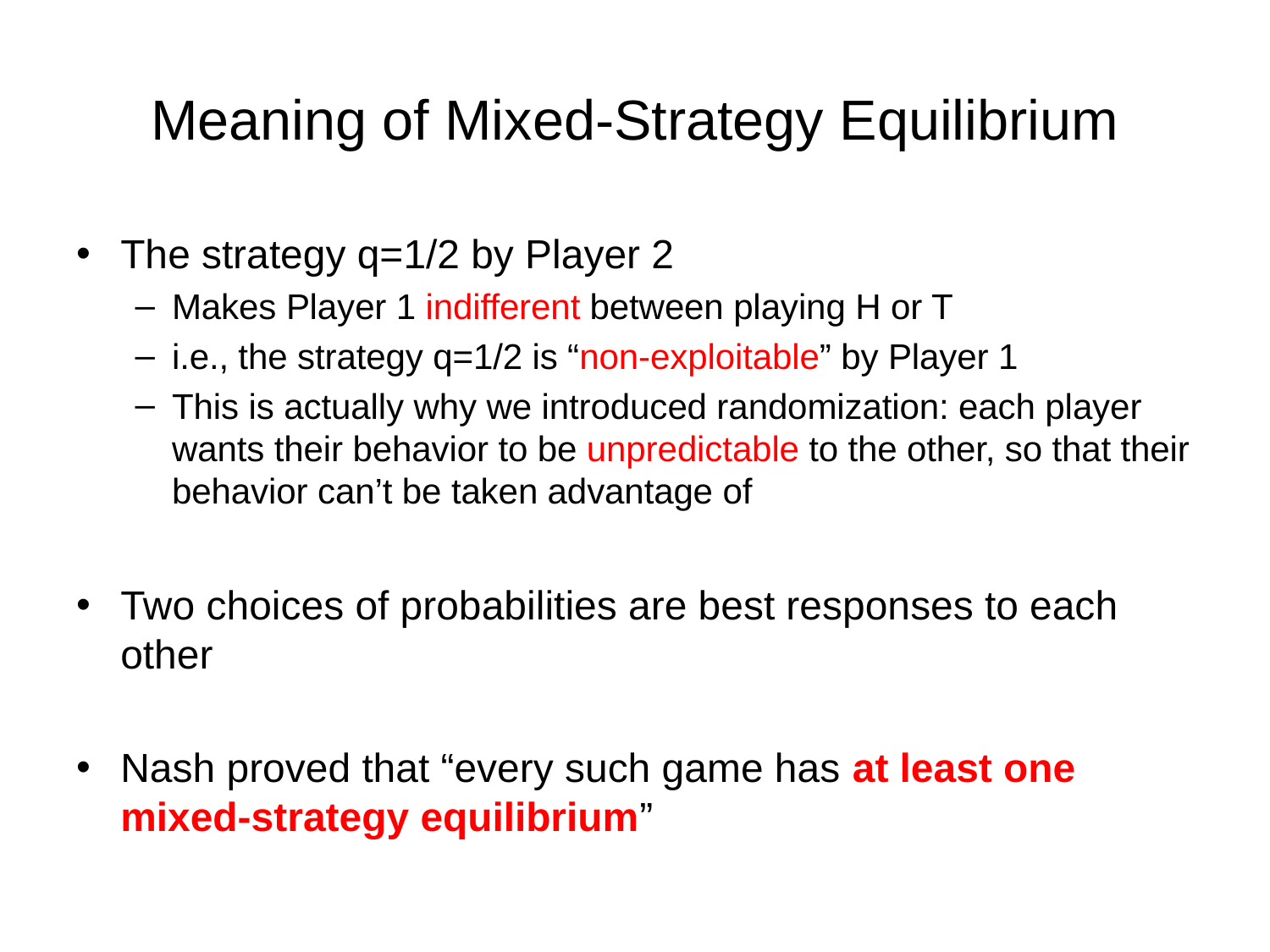

# Meaning of Mixed-Strategy Equilibrium
The strategy q=1/2 by Player 2
Makes Player 1 indifferent between playing H or T
i.e., the strategy q=1/2 is “non-exploitable” by Player 1
This is actually why we introduced randomization: each player wants their behavior to be unpredictable to the other, so that their behavior can’t be taken advantage of

Two choices of probabilities are best responses to each other

Nash proved that “every such game has at least one mixed-strategy equilibrium”